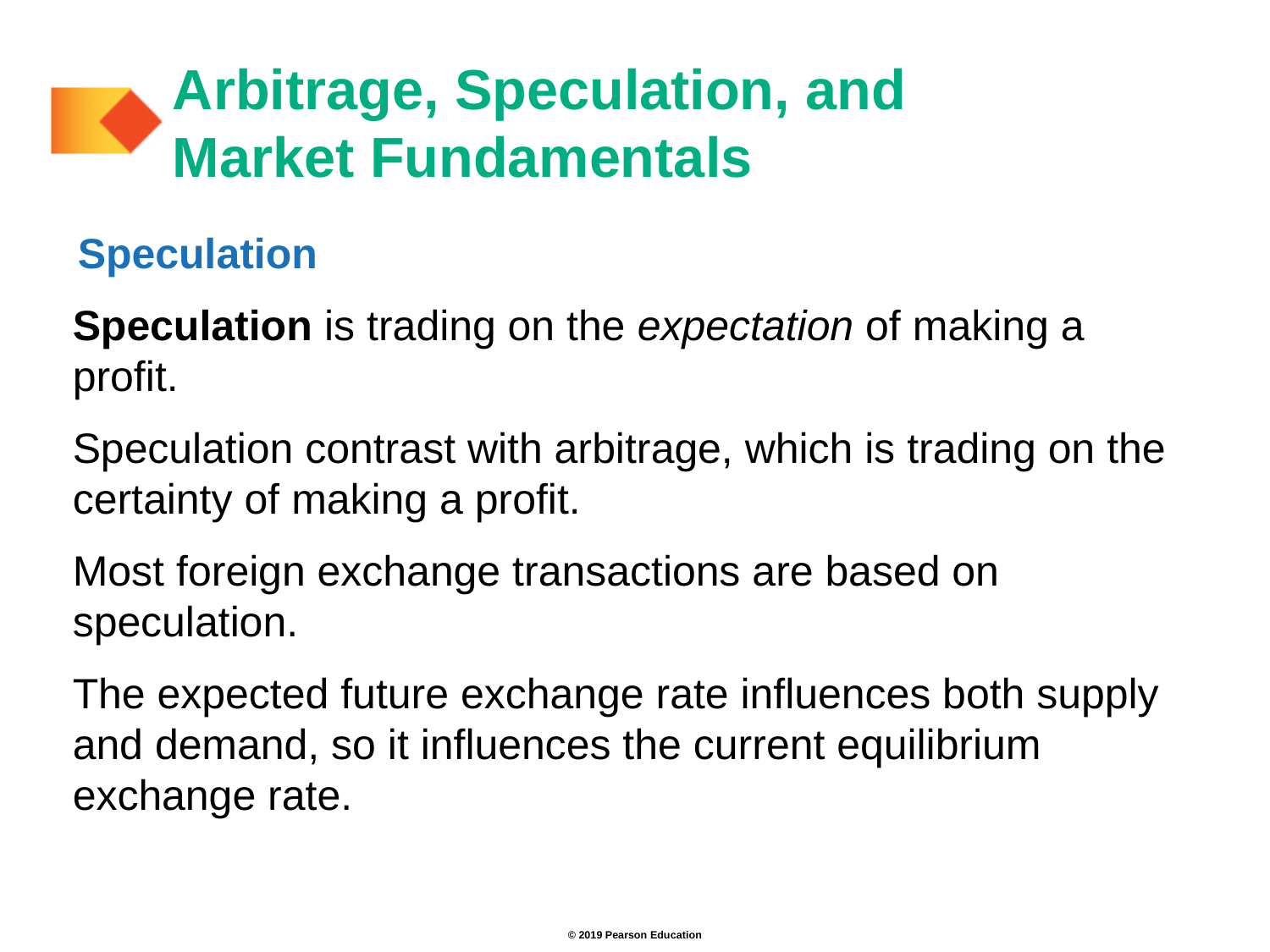

# Arbitrage, Speculation, and Market Fundamentals
Speculation
Speculation is trading on the expectation of making a profit.
Speculation contrast with arbitrage, which is trading on the certainty of making a profit.
Most foreign exchange transactions are based on speculation.
The expected future exchange rate influences both supply and demand, so it influences the current equilibrium exchange rate.